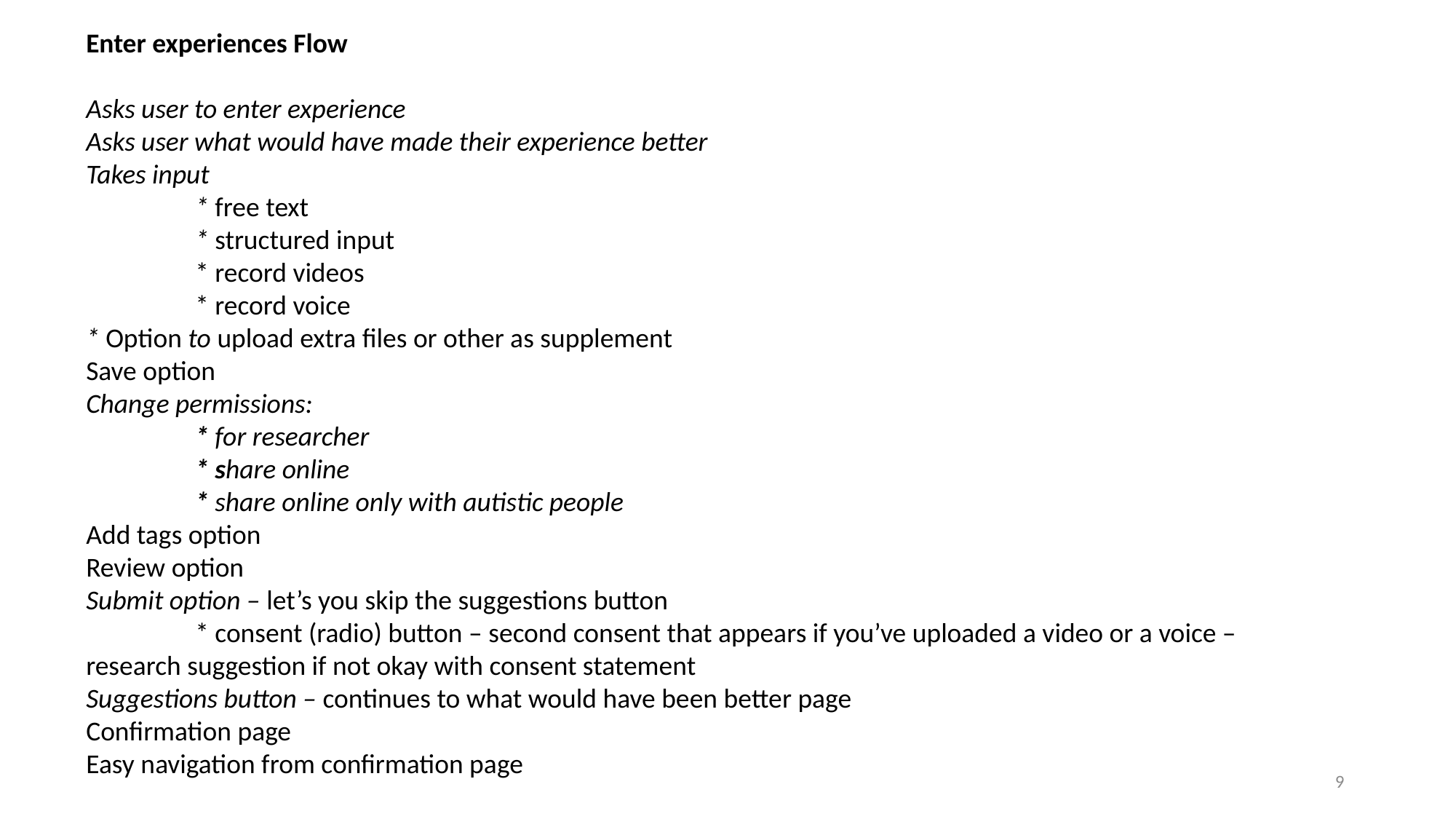

Enter experiences Flow

Asks user to enter experience
Asks user what would have made their experience better
Takes input
	* free text
	* structured input
	* record videos
	* record voice
* Option to upload extra files or other as supplement
Save option
Change permissions:
	* for researcher
	* share online
	* share online only with autistic people
Add tags option
Review option
Submit option – let’s you skip the suggestions button
	* consent (radio) button – second consent that appears if you’ve uploaded a video or a voice – research suggestion if not okay with consent statement
Suggestions button – continues to what would have been better page
Confirmation page
Easy navigation from confirmation page

9